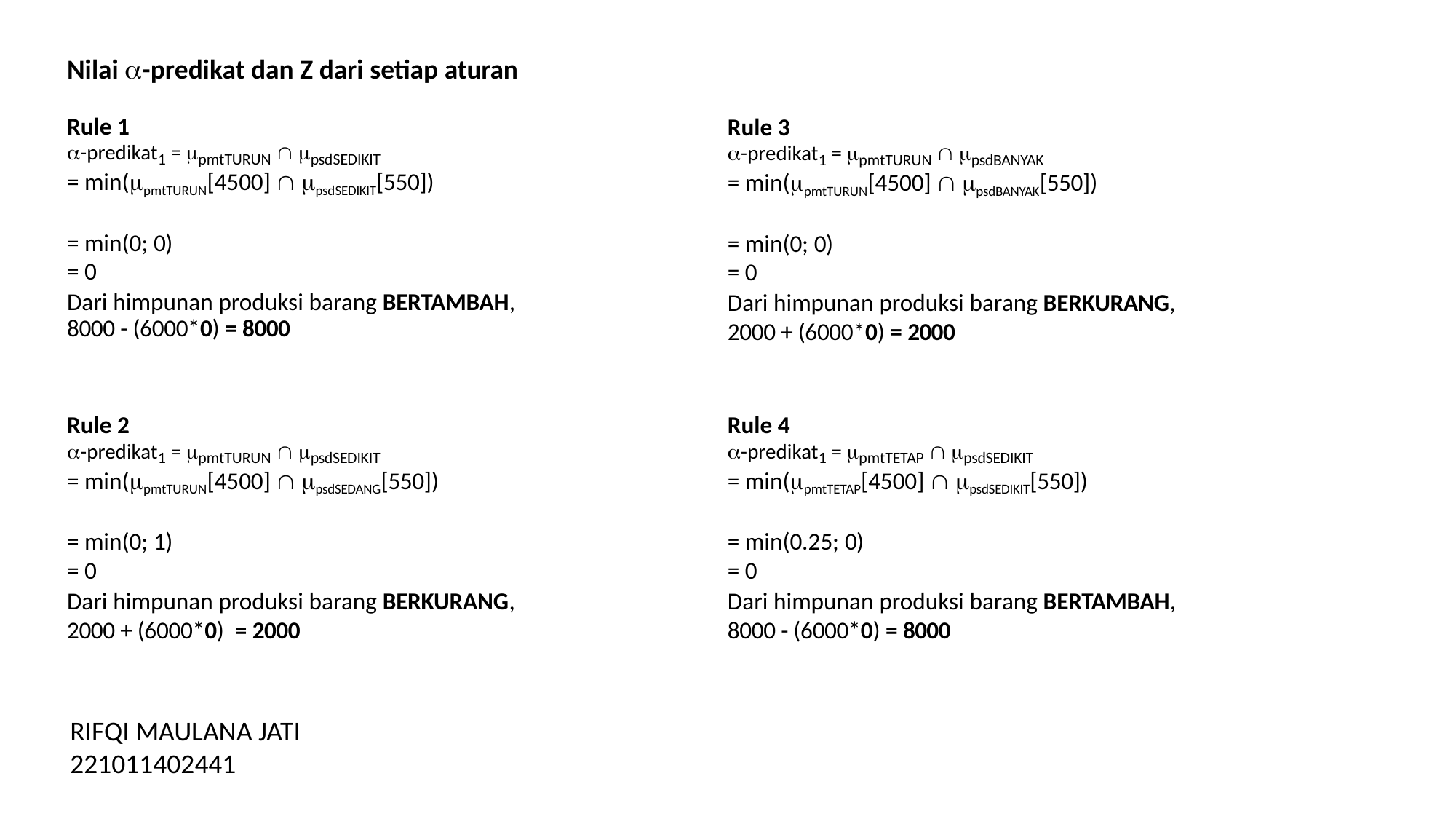

Nilai α-predikat dan Z dari setiap aturan

Rule 1
α-predikat1 = μpmtTURUN ∩ μpsdSEDIKIT
= min(μpmtTURUN[4500] ∩ μpsdSEDIKIT[550])
= min(0; 0)
= 0
Dari himpunan produksi barang BERTAMBAH,
8000 - (6000*0) = 8000
Rule 3
α-predikat1 = μpmtTURUN ∩ μpsdBANYAK
= min(μpmtTURUN[4500] ∩ μpsdBANYAK[550])
= min(0; 0)
= 0
Dari himpunan produksi barang BERKURANG,
2000 + (6000*0) = 2000
Rule 2
α-predikat1 = μpmtTURUN ∩ μpsdSEDIKIT
= min(μpmtTURUN[4500] ∩ μpsdSEDANG[550])
= min(0; 1)
= 0
Dari himpunan produksi barang BERKURANG,
2000 + (6000*0)  = 2000
Rule 4
α-predikat1 = μpmtTETAP ∩ μpsdSEDIKIT
= min(μpmtTETAP[4500] ∩ μpsdSEDIKIT[550])
= min(0.25; 0)
= 0
Dari himpunan produksi barang BERTAMBAH,
8000 - (6000*0) = 8000
RIFQI MAULANA JATI
221011402441